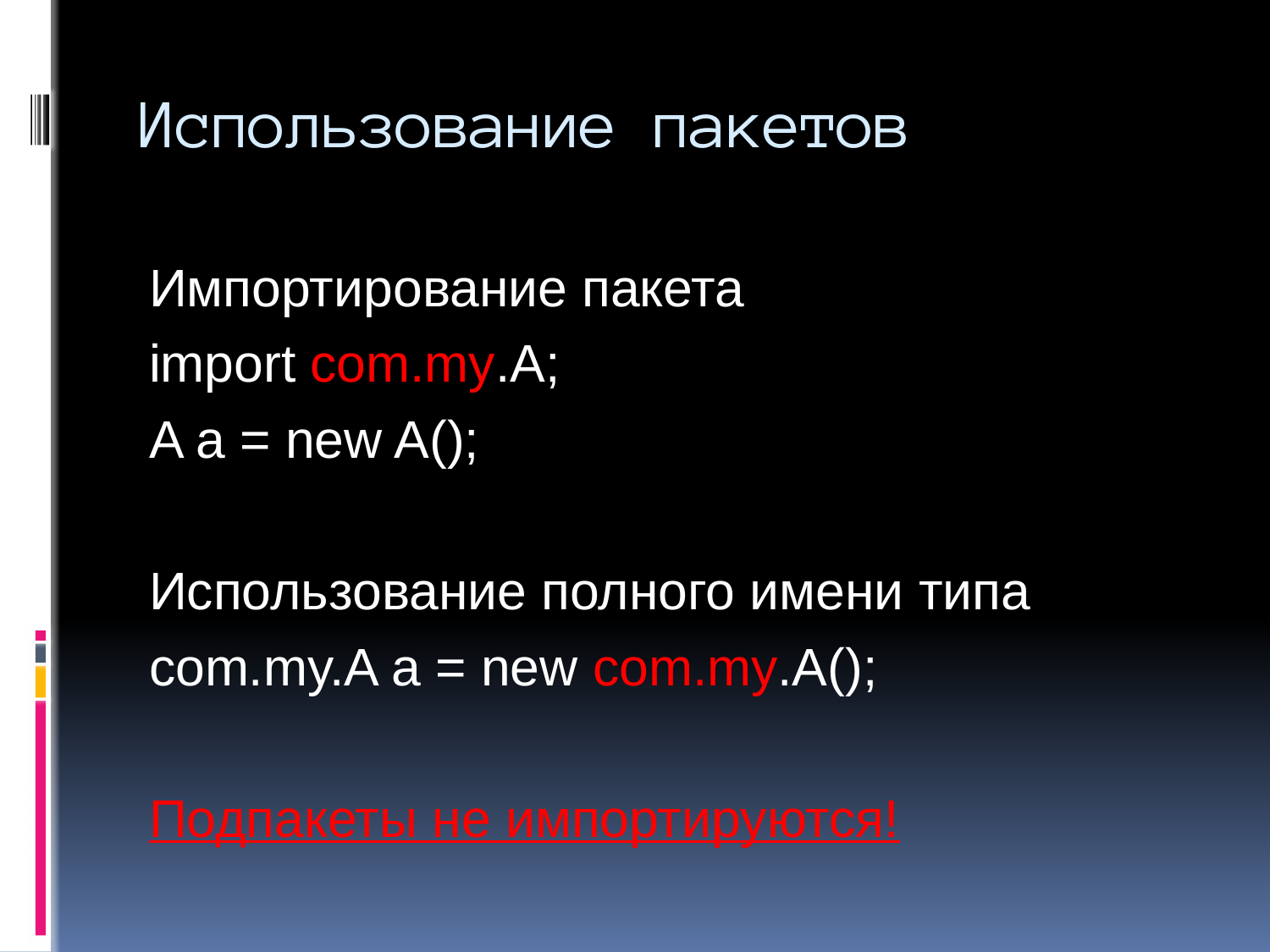

# Использование пакетов
Импортирование пакета
import com.my.A;
A a = new A();

Использование полного имени типа
com.my.A a = new com.my.A();

Подпакеты не импортируются!